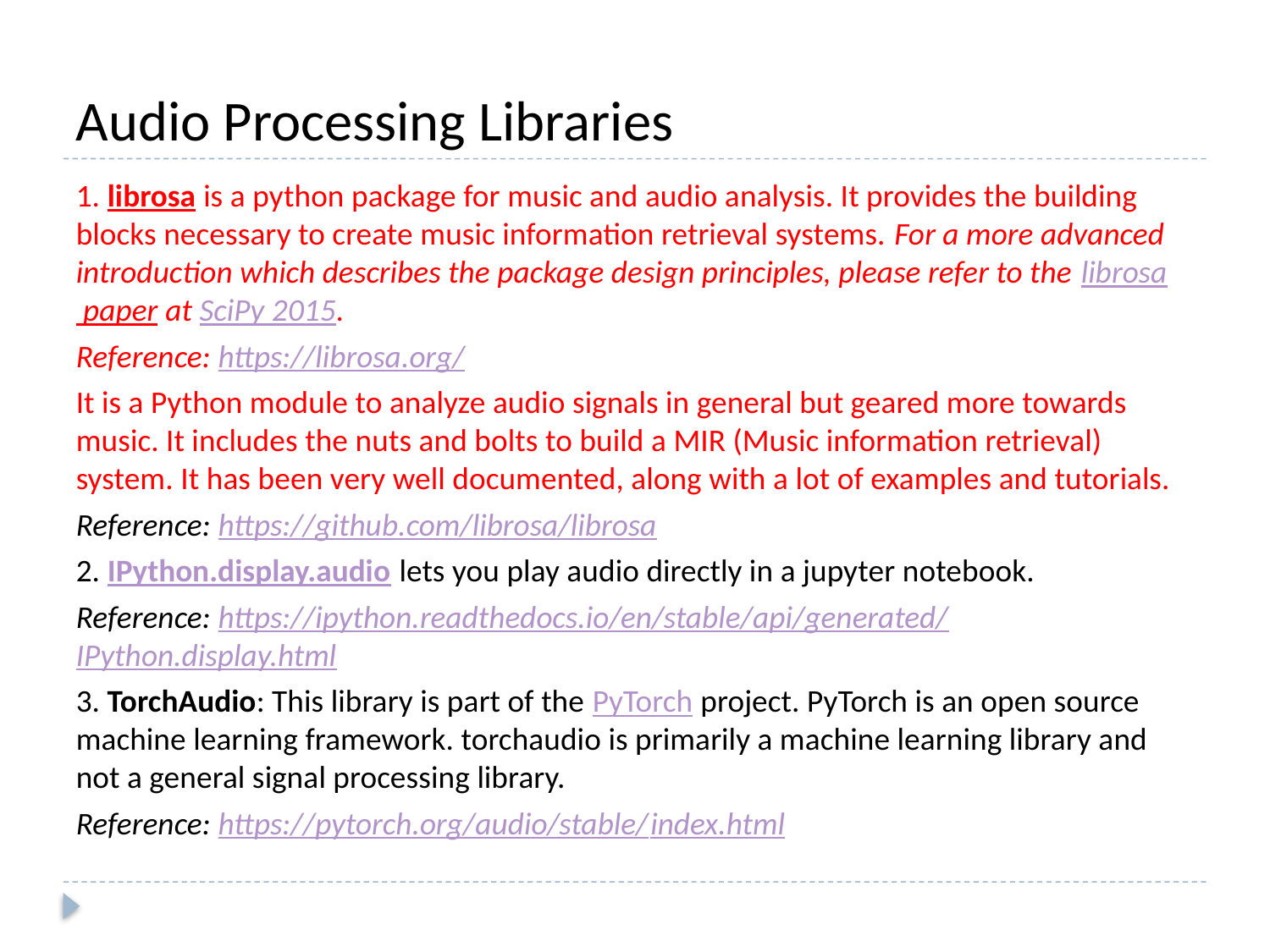

# Audio Processing Libraries
1. librosa is a python package for music and audio analysis. It provides the building blocks necessary to create music information retrieval systems. For a more advanced introduction which describes the package design principles, please refer to the librosa paper at SciPy 2015.
Reference: https://librosa.org/
It is a Python module to analyze audio signals in general but geared more towards music. It includes the nuts and bolts to build a MIR (Music information retrieval) system. It has been very well documented, along with a lot of examples and tutorials.
Reference: https://github.com/librosa/librosa
2. IPython.display.audio lets you play audio directly in a jupyter notebook.
Reference: https://ipython.readthedocs.io/en/stable/api/generated/IPython.display.html
3. TorchAudio: This library is part of the PyTorch project. PyTorch is an open source machine learning framework. torchaudio is primarily a machine learning library and not a general signal processing library.
Reference: https://pytorch.org/audio/stable/index.html

3